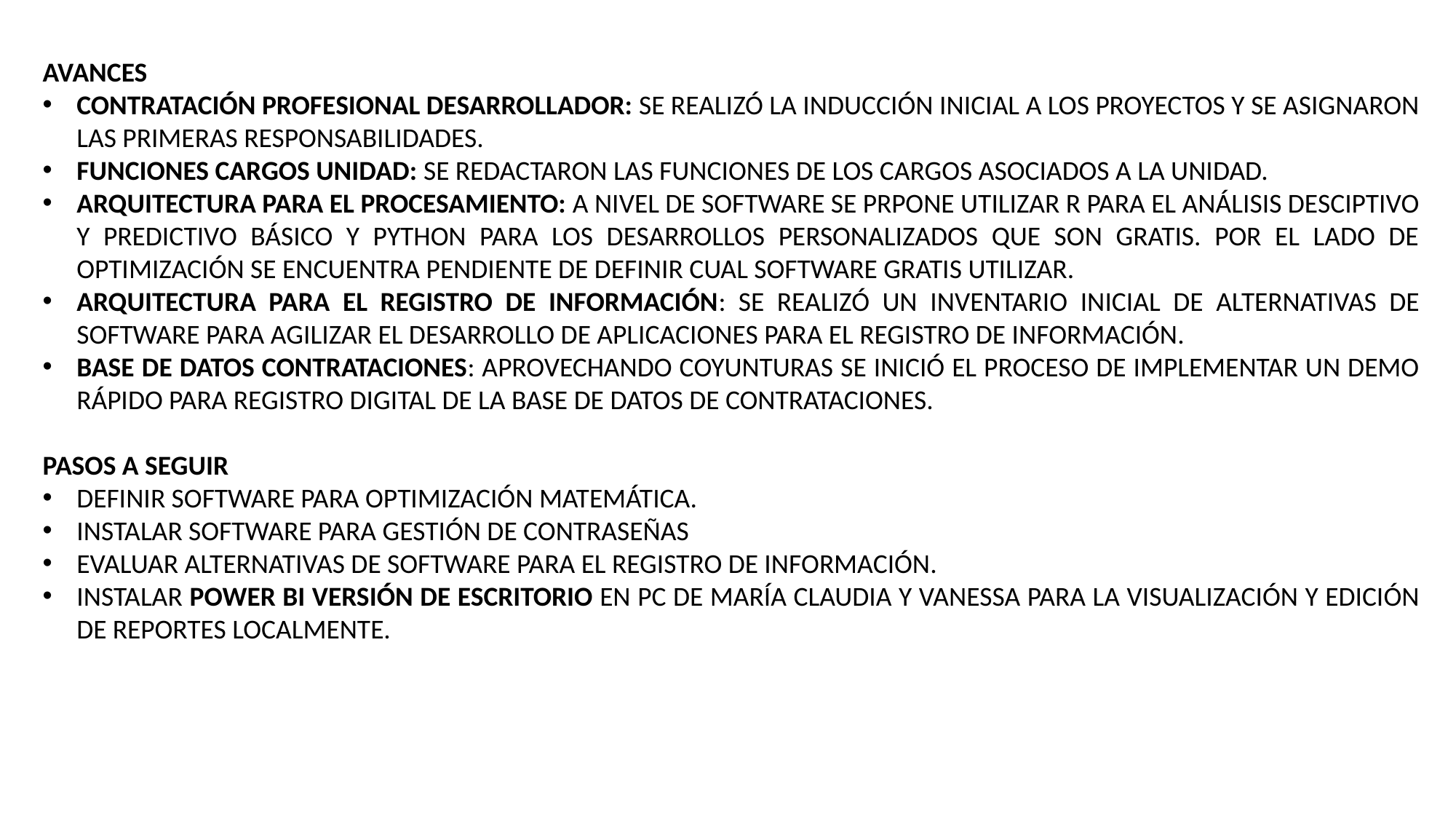

AVANCES
CONTRATACIÓN PROFESIONAL DESARROLLADOR: SE REALIZÓ LA INDUCCIÓN INICIAL A LOS PROYECTOS Y SE ASIGNARON LAS PRIMERAS RESPONSABILIDADES.
FUNCIONES CARGOS UNIDAD: SE REDACTARON LAS FUNCIONES DE LOS CARGOS ASOCIADOS A LA UNIDAD.
ARQUITECTURA PARA EL PROCESAMIENTO: A NIVEL DE SOFTWARE SE PRPONE UTILIZAR R PARA EL ANÁLISIS DESCIPTIVO Y PREDICTIVO BÁSICO Y PYTHON PARA LOS DESARROLLOS PERSONALIZADOS QUE SON GRATIS. POR EL LADO DE OPTIMIZACIÓN SE ENCUENTRA PENDIENTE DE DEFINIR CUAL SOFTWARE GRATIS UTILIZAR.
ARQUITECTURA PARA EL REGISTRO DE INFORMACIÓN: SE REALIZÓ UN INVENTARIO INICIAL DE ALTERNATIVAS DE SOFTWARE PARA AGILIZAR EL DESARROLLO DE APLICACIONES PARA EL REGISTRO DE INFORMACIÓN.
BASE DE DATOS CONTRATACIONES: APROVECHANDO COYUNTURAS SE INICIÓ EL PROCESO DE IMPLEMENTAR UN DEMO RÁPIDO PARA REGISTRO DIGITAL DE LA BASE DE DATOS DE CONTRATACIONES.

PASOS A SEGUIR
DEFINIR SOFTWARE PARA OPTIMIZACIÓN MATEMÁTICA.
INSTALAR SOFTWARE PARA GESTIÓN DE CONTRASEÑAS
EVALUAR ALTERNATIVAS DE SOFTWARE PARA EL REGISTRO DE INFORMACIÓN.
INSTALAR POWER BI VERSIÓN DE ESCRITORIO EN PC DE MARÍA CLAUDIA Y VANESSA PARA LA VISUALIZACIÓN Y EDICIÓN DE REPORTES LOCALMENTE.